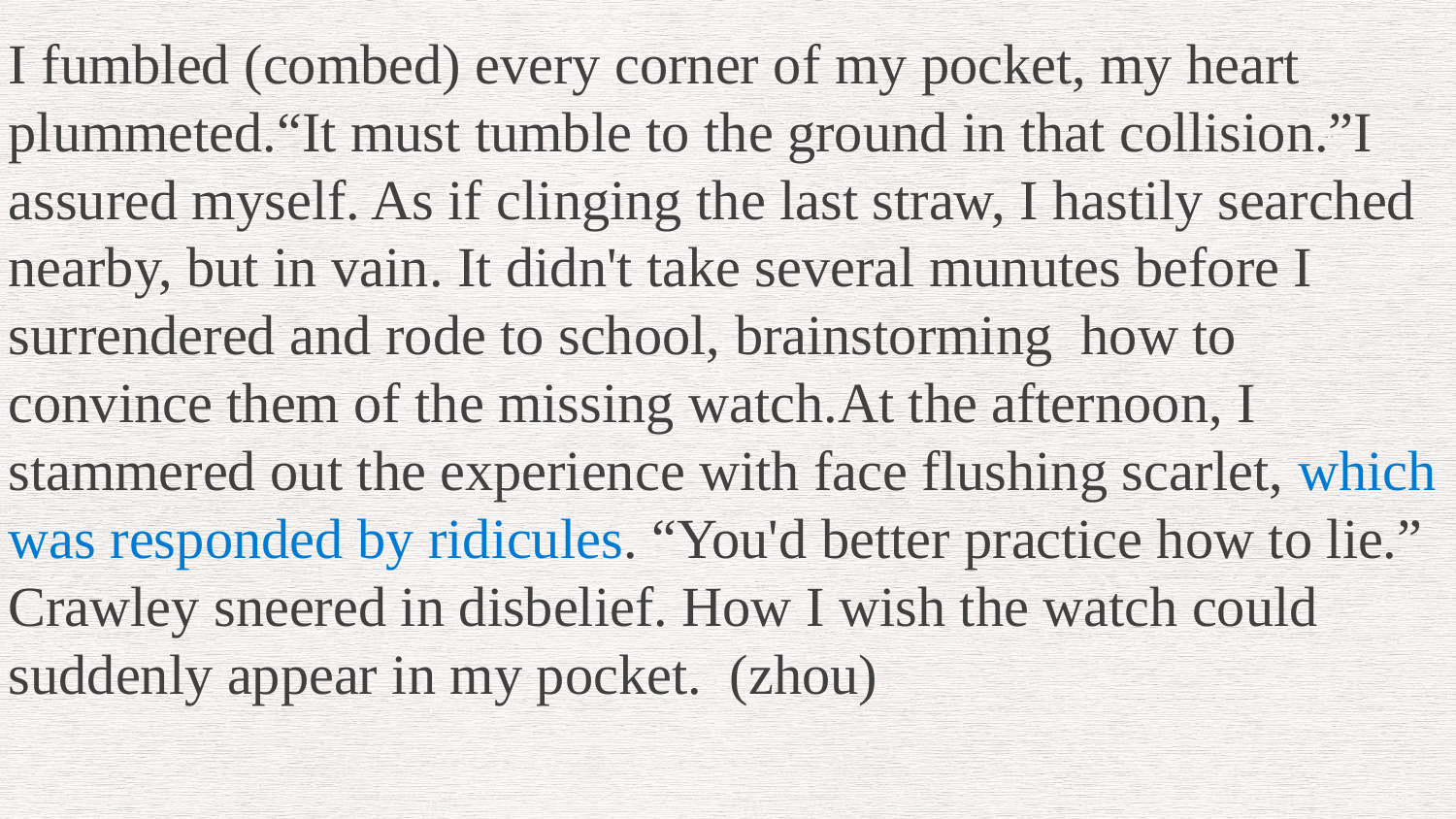

I fumbled (combed) every corner of my pocket, my heart plummeted.“It must tumble to the ground in that collision.”I assured myself. As if clinging the last straw, I hastily searched nearby, but in vain. It didn't take several munutes before I surrendered and rode to school, brainstorming  how to convince them of the missing watch.At the afternoon, I stammered out the experience with face flushing scarlet, which was responded by ridicules. “You'd better practice how to lie.” Crawley sneered in disbelief. How I wish the watch could suddenly appear in my pocket.  (zhou)